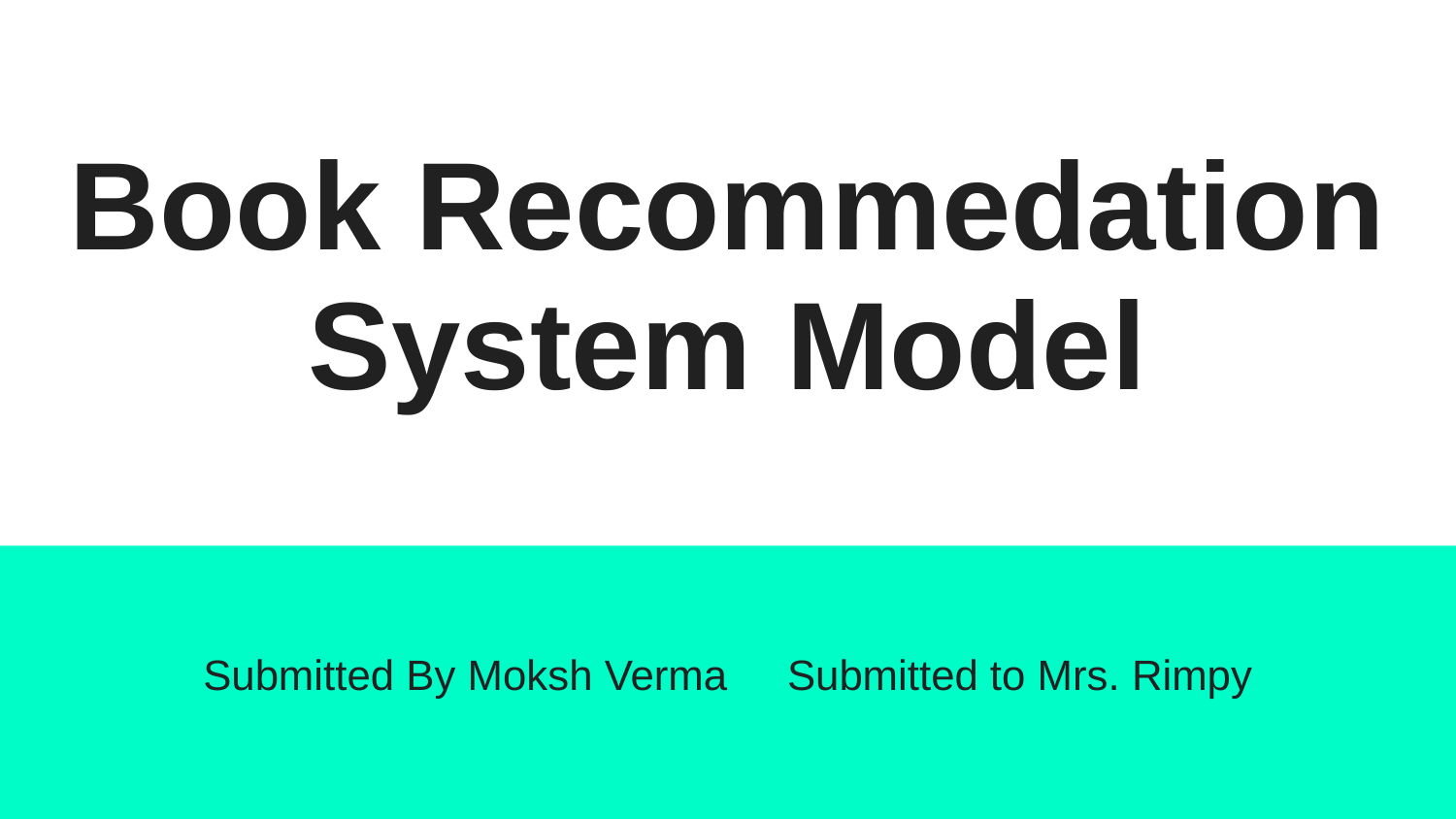

# Book Recommedation System Model
Submitted By Moksh Verma     Submitted to Mrs. Rimpy